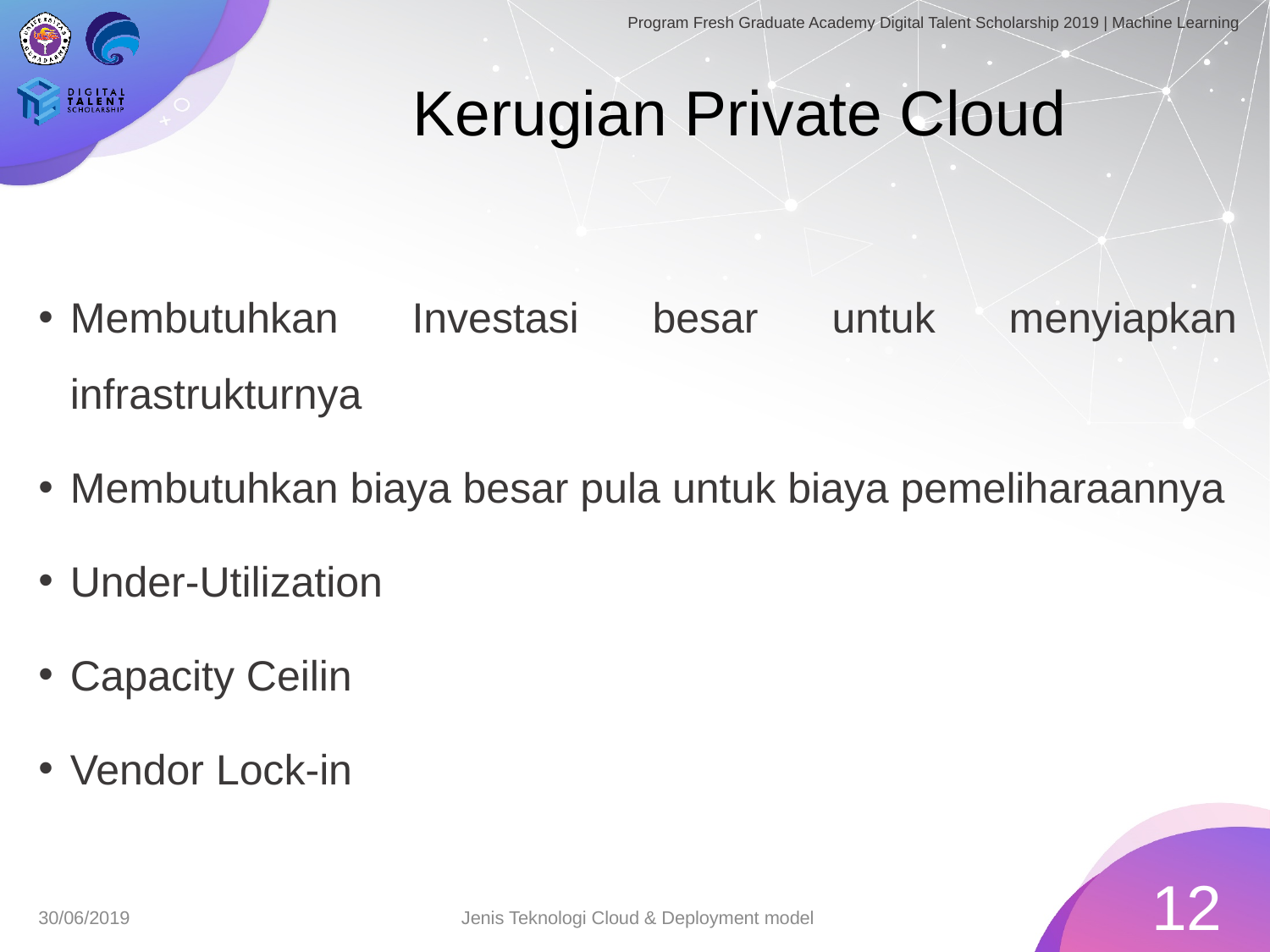

# Kerugian Private Cloud
Membutuhkan Investasi besar untuk menyiapkan infrastrukturnya
Membutuhkan biaya besar pula untuk biaya pemeliharaannya
Under-Utilization
Capacity Ceilin
Vendor Lock-in
12
Jenis Teknologi Cloud & Deployment model
30/06/2019